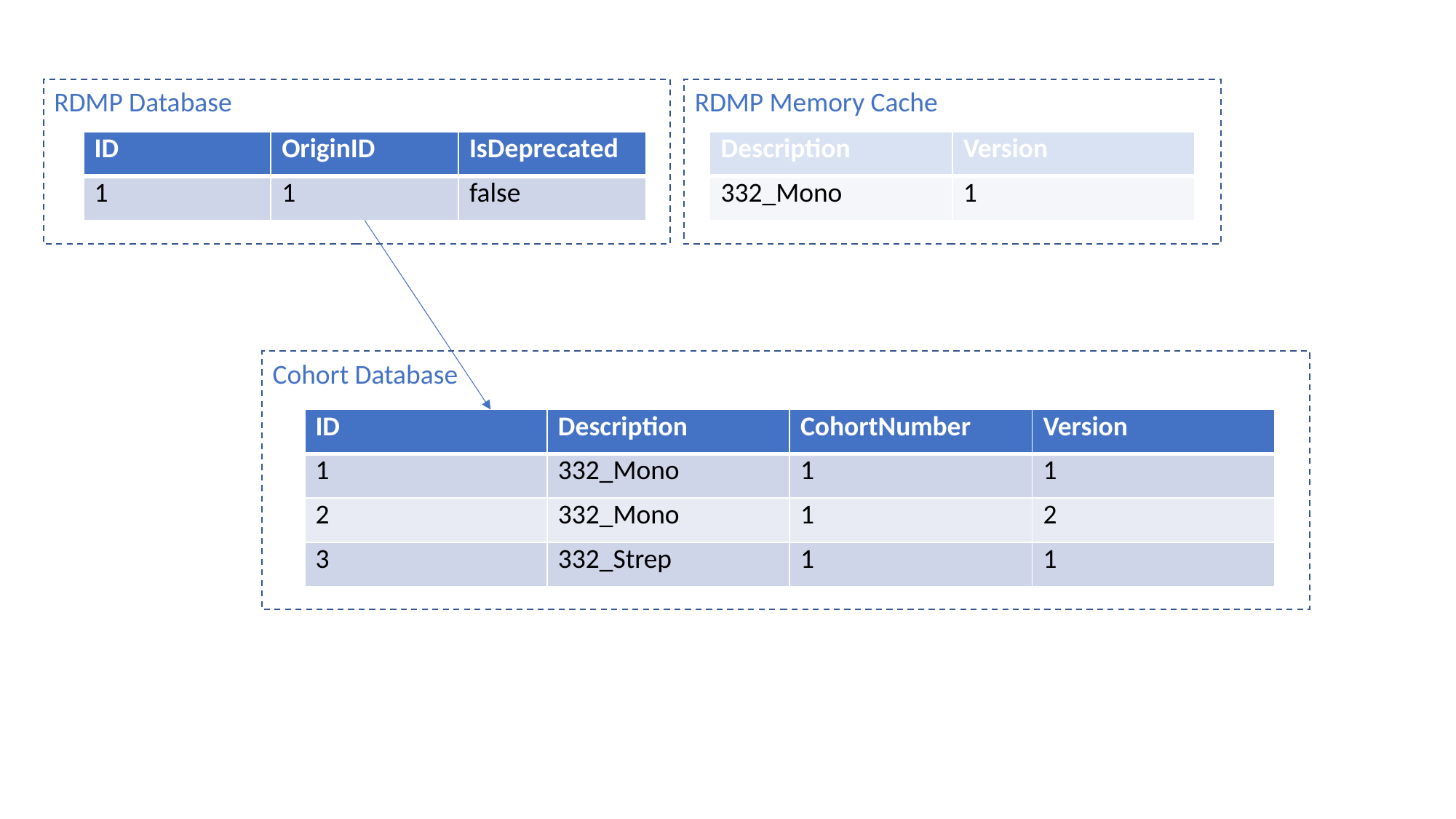

RDMP Database
RDMP Memory Cache
| ID | OriginID | IsDeprecated |
| --- | --- | --- |
| 1 | 1 | false |
| Description | Version |
| --- | --- |
| 332\_Mono | 1 |
Cohort Database
| ID | Description | CohortNumber | Version |
| --- | --- | --- | --- |
| 1 | 332\_Mono | 1 | 1 |
| 2 | 332\_Mono | 1 | 2 |
| 3 | 332\_Strep | 1 | 1 |